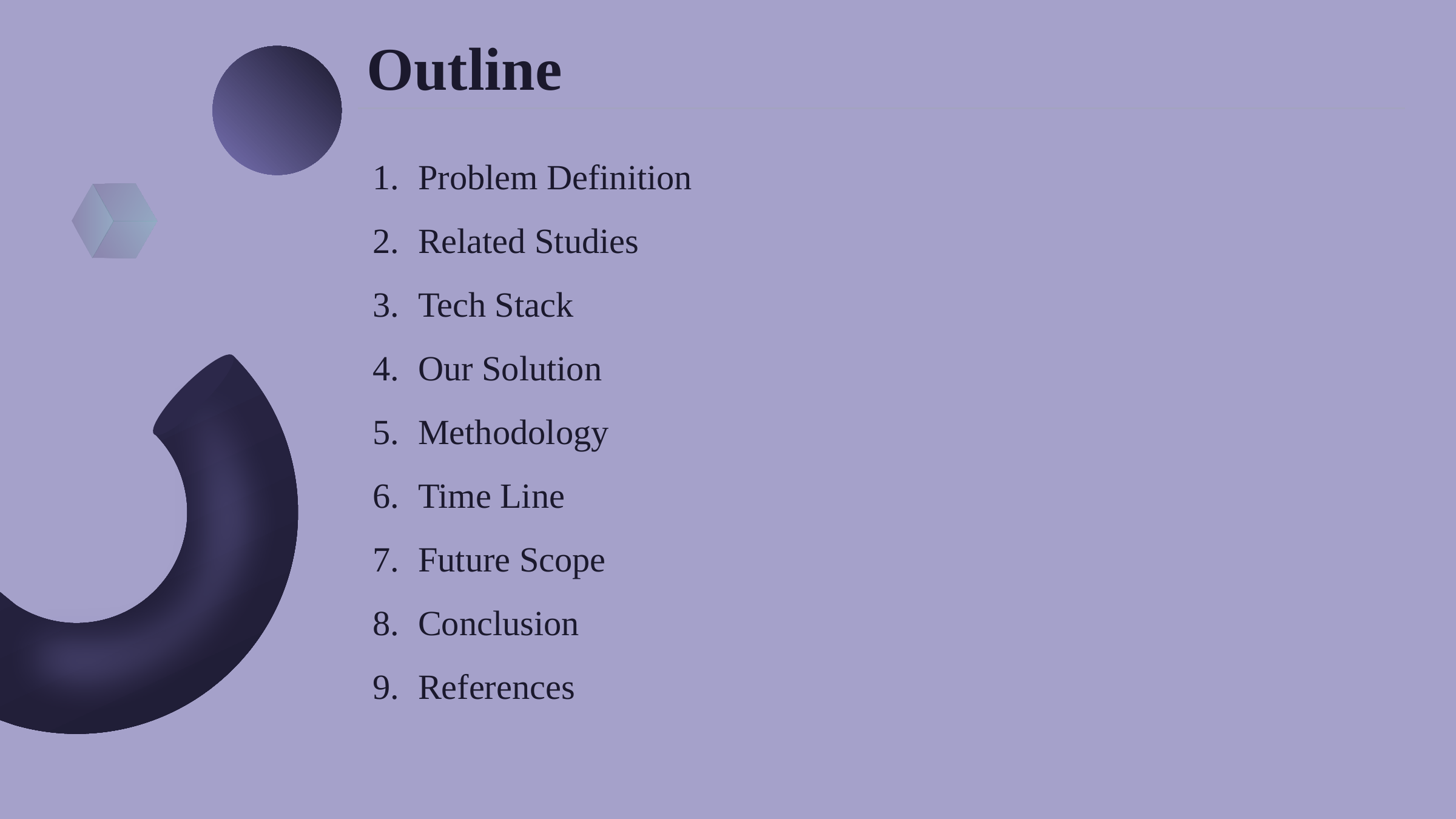

Outline
Problem Definition
Related Studies
Tech Stack
Our Solution
Methodology
Time Line
Future Scope
Conclusion
References